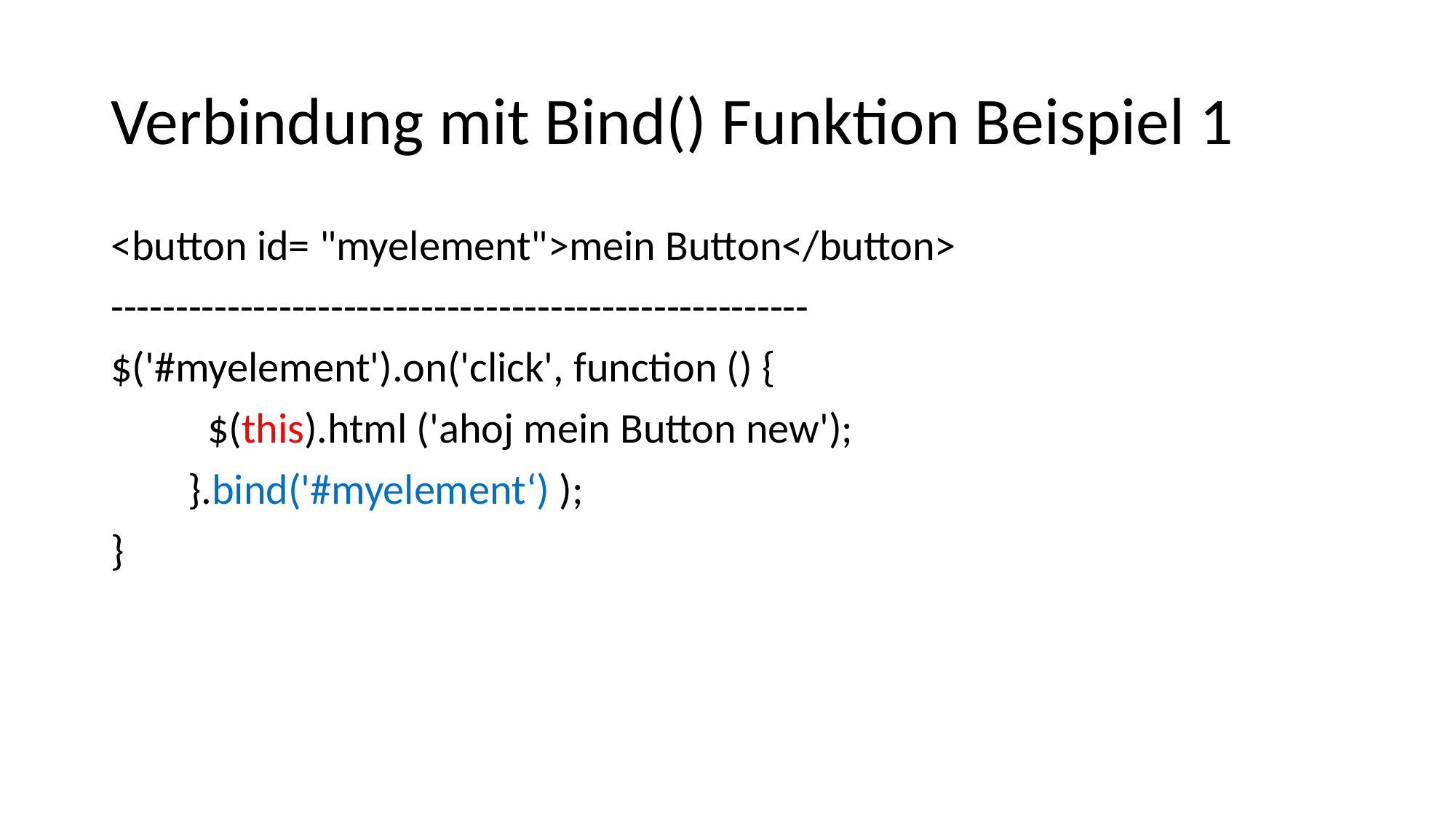

# Verbindung mit Bind() Funktion Beispiel 1
<button id= "myelement">mein Button</button>
------------------------------------------------------
$('#myelement').on('click', function () {
          $(this).html ('ahoj mein Button new');
        }.bind('#myelement‘) );
}